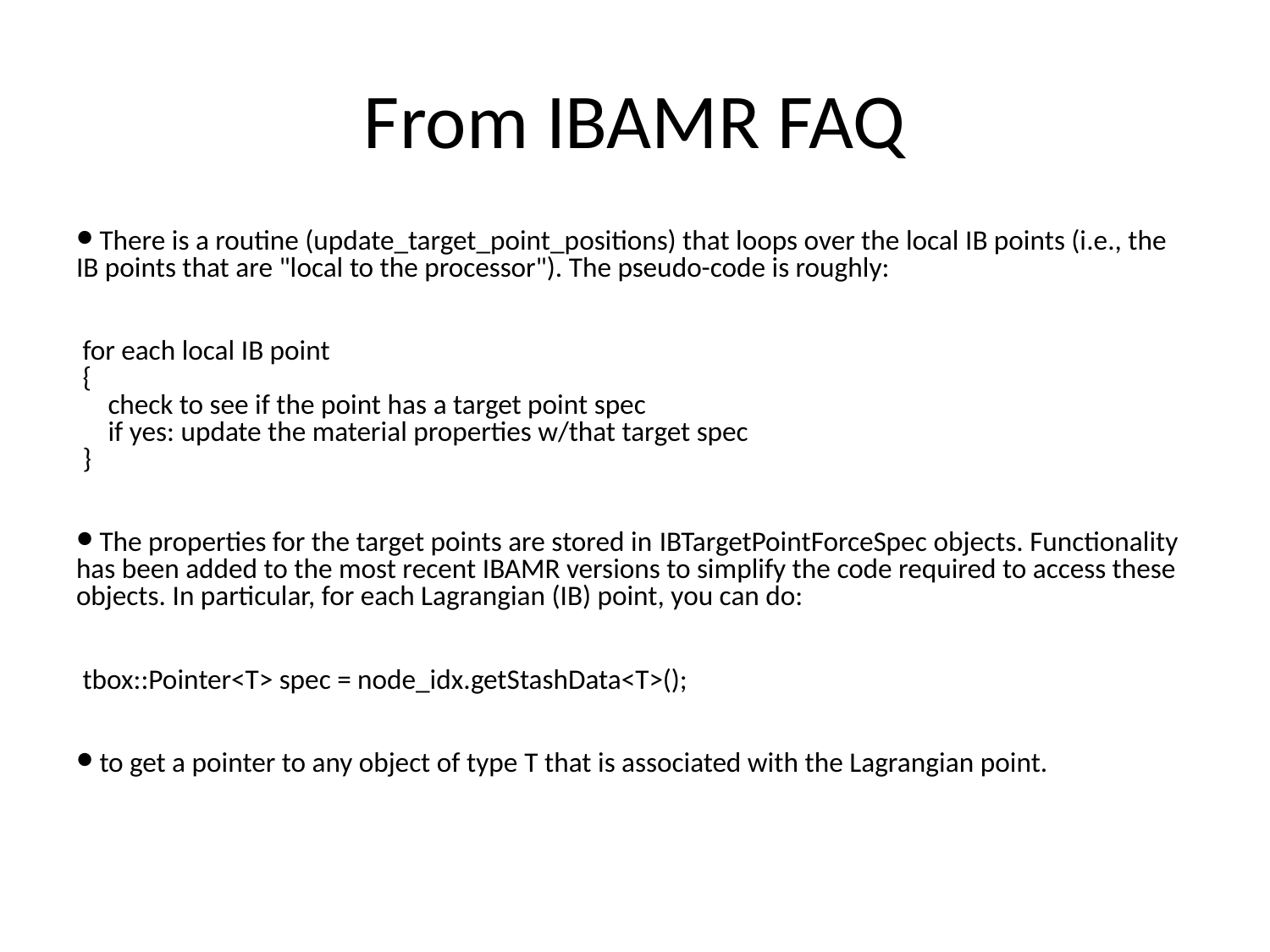

# From IBAMR FAQ
 There is a routine (update_target_point_positions) that loops over the local IB points (i.e., the IB points that are "local to the processor"). The pseudo-code is roughly:

 for each local IB point
 {
     check to see if the point has a target point spec
     if yes: update the material properties w/that target spec
 }

 The properties for the target points are stored in IBTargetPointForceSpec objects. Functionality has been added to the most recent IBAMR versions to simplify the code required to access these objects. In particular, for each Lagrangian (IB) point, you can do:

 tbox::Pointer<T> spec = node_idx.getStashData<T>();

 to get a pointer to any object of type T that is associated with the Lagrangian point.